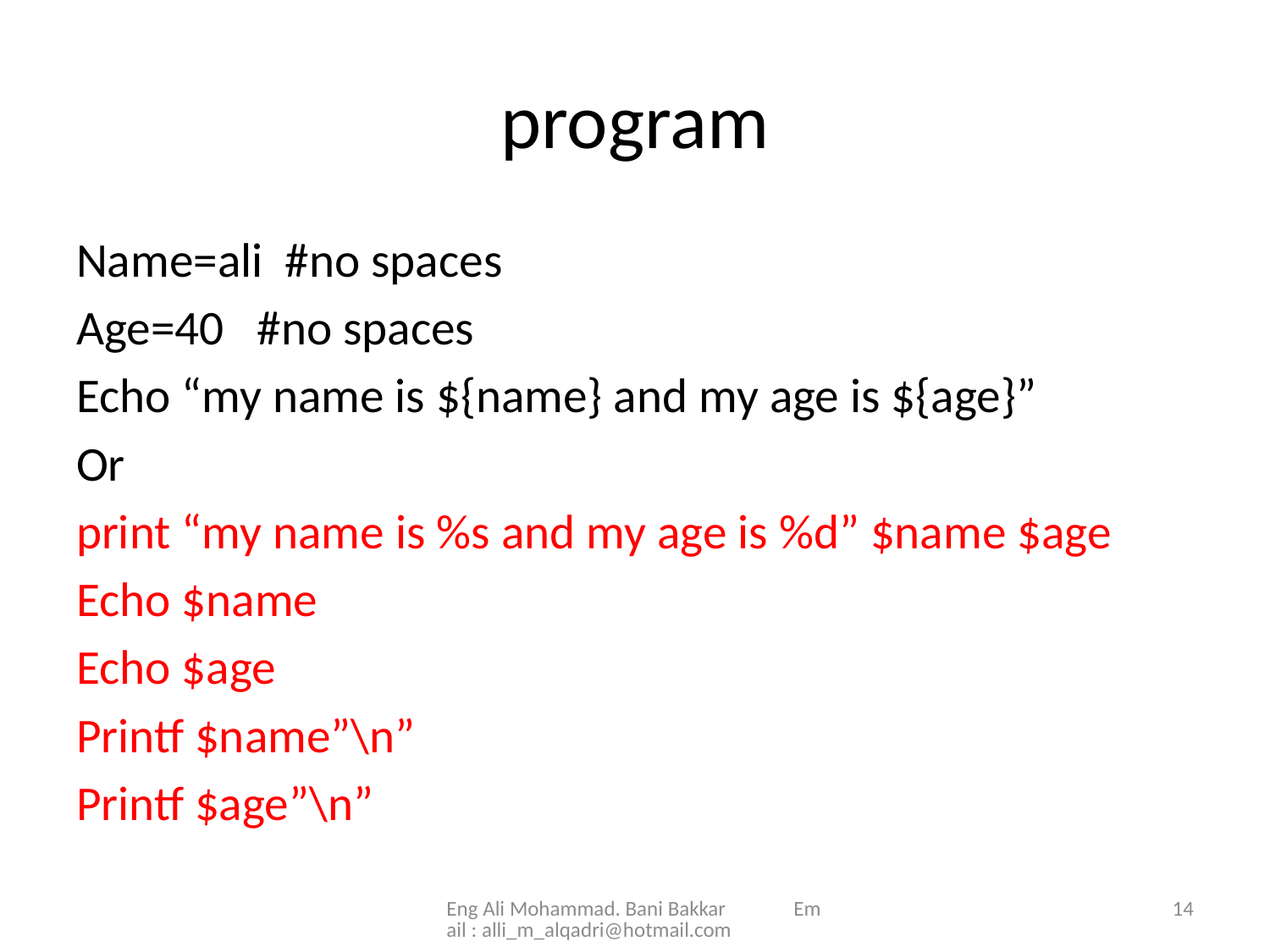

# program
Name=ali  #no spaces
Age=40   #no spaces
Echo “my name is ${name} and my age is ${age}”
Or
print “my name is %s and my age is %d” $name $age
Echo $name
Echo $age
Printf $name”\n”
Printf $age”\n”

Eng Ali Mohammad. Bani Bakkar              Email : alli_m_alqadri@hotmail.com
14